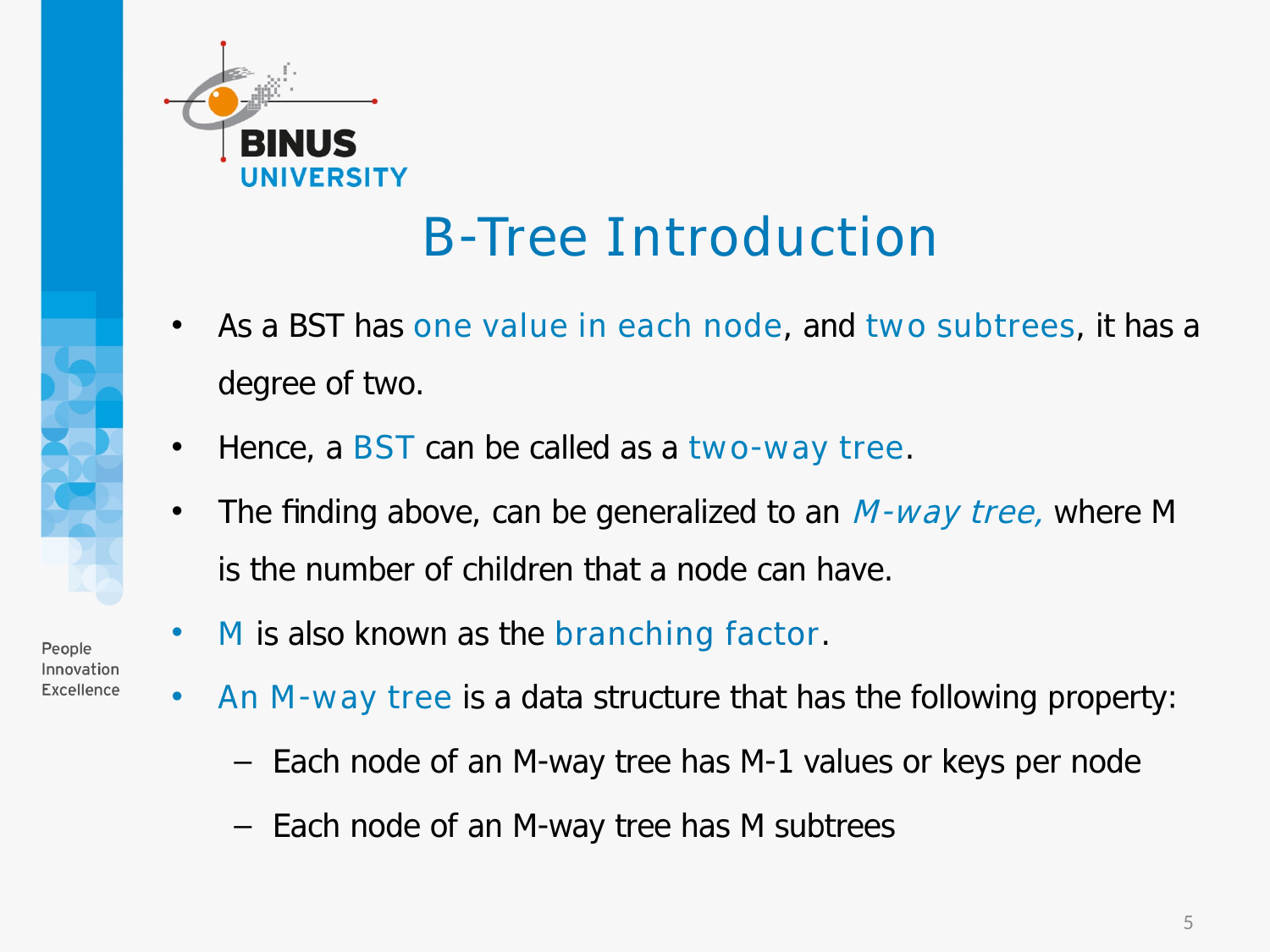

# B-Tree Introduction
As a BST has one value in each node, and two subtrees, it has a degree of two.
Hence, a BST can be called as a two-way tree.
The finding above, can be generalized to an M-way tree, where M is the number of children that a node can have.
M is also known as the branching factor.
An M-way tree is a data structure that has the following property:
Each node of an M-way tree has M-1 values or keys per node
Each node of an M-way tree has M subtrees

5